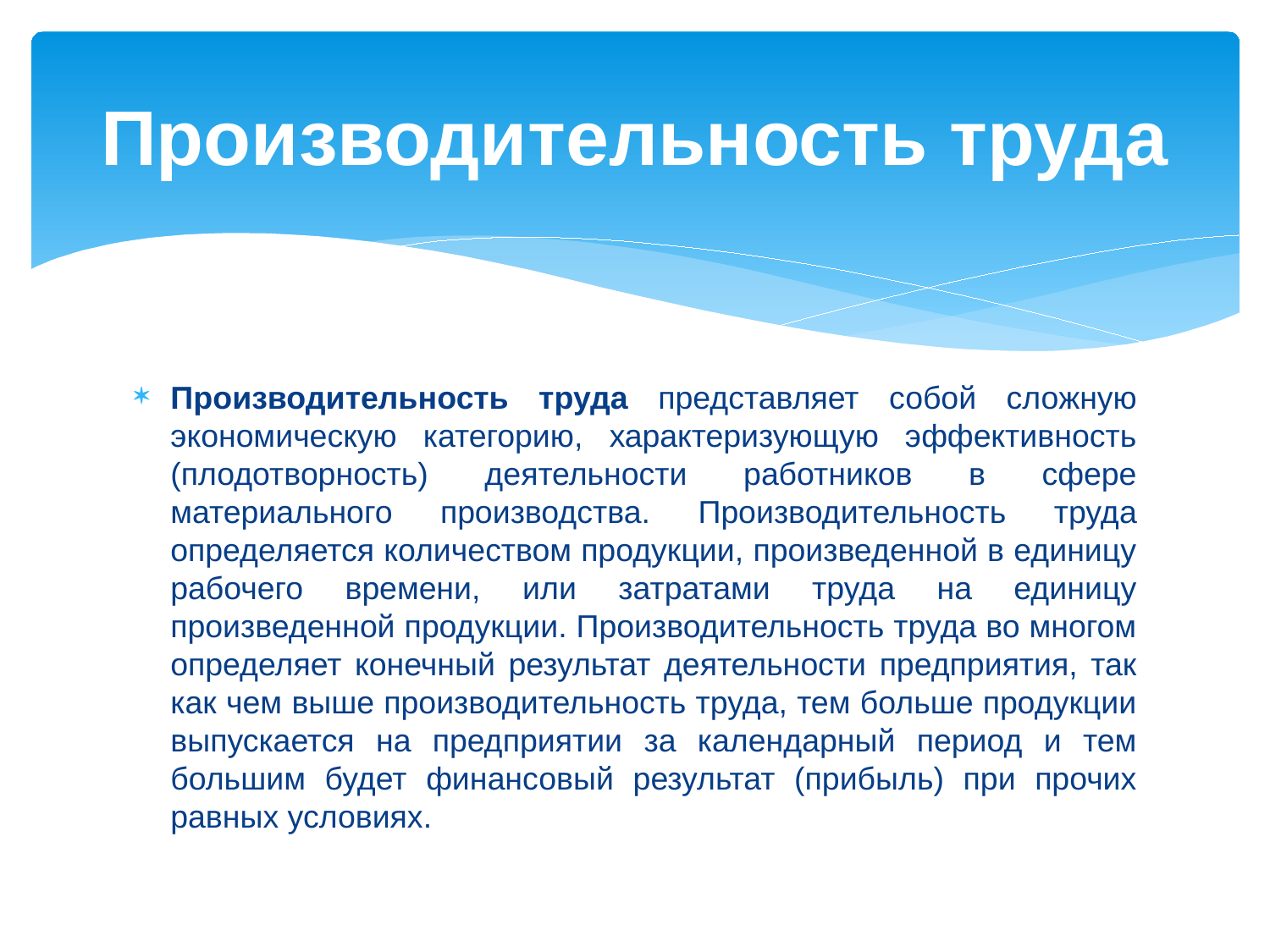

# Производительность труда
Производительность труда представляет собой сложную экономическую категорию, характеризующую эффективность (плодотворность) деятельности работников в сфере материального производства. Производительность труда определяется количеством продукции, произведенной в единицу рабочего времени, или затратами труда на единицу произведенной продукции. Производительность труда во многом определяет конечный результат деятельности предприятия, так как чем выше производительность труда, тем больше продукции выпускается на предприятии за календарный период и тем большим будет финансовый результат (прибыль) при прочих равных условиях.